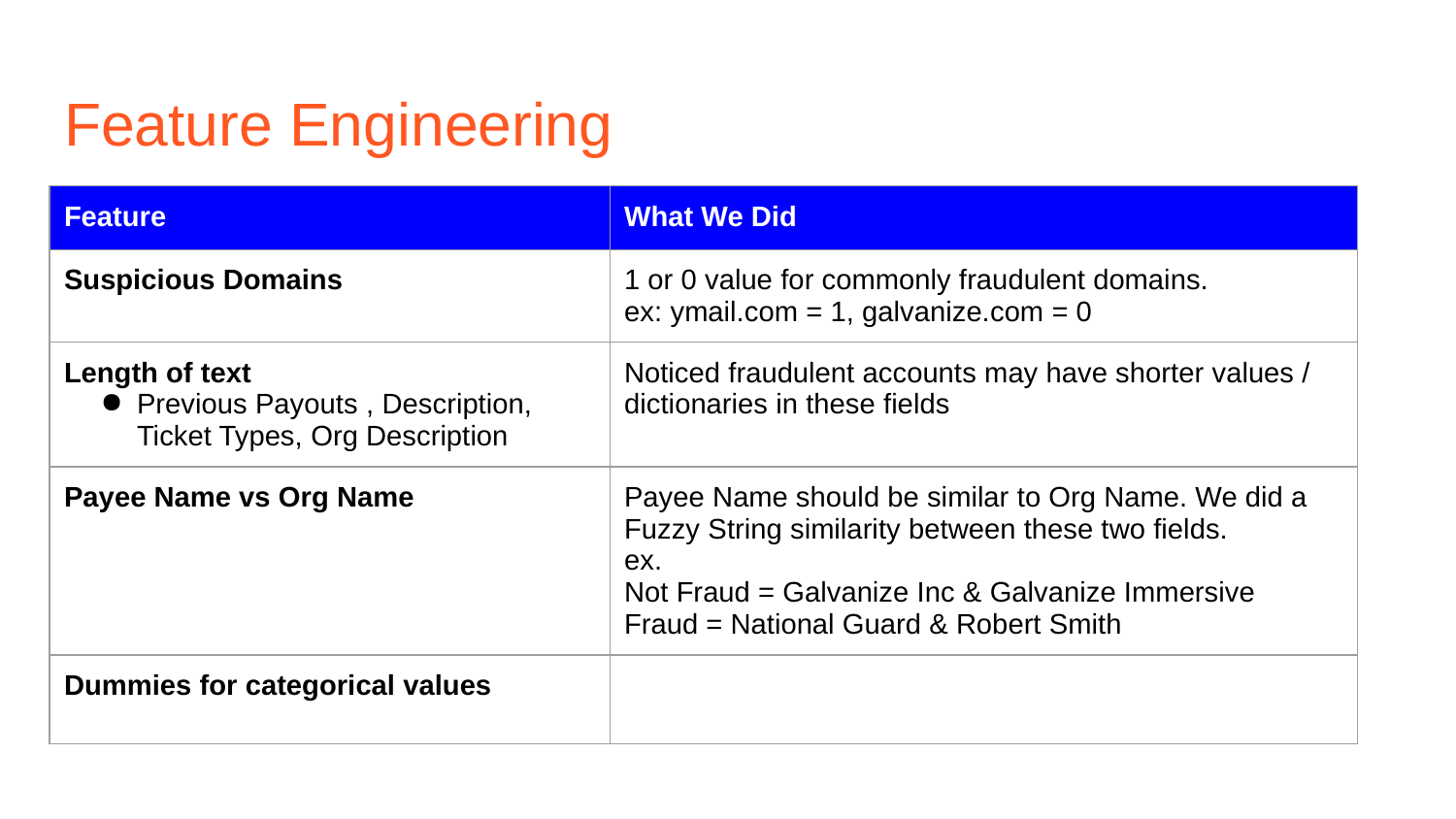

# Feature Engineering
| Feature | What We Did |
| --- | --- |
| Suspicious Domains | 1 or 0 value for commonly fraudulent domains. ex: ymail.com = 1, galvanize.com = 0 |
| Length of text Previous Payouts , Description, Ticket Types, Org Description | Noticed fraudulent accounts may have shorter values / dictionaries in these fields |
| Payee Name vs Org Name | Payee Name should be similar to Org Name. We did a Fuzzy String similarity between these two fields. ex. Not Fraud = Galvanize Inc & Galvanize Immersive Fraud = National Guard & Robert Smith |
| Dummies for categorical values |  |